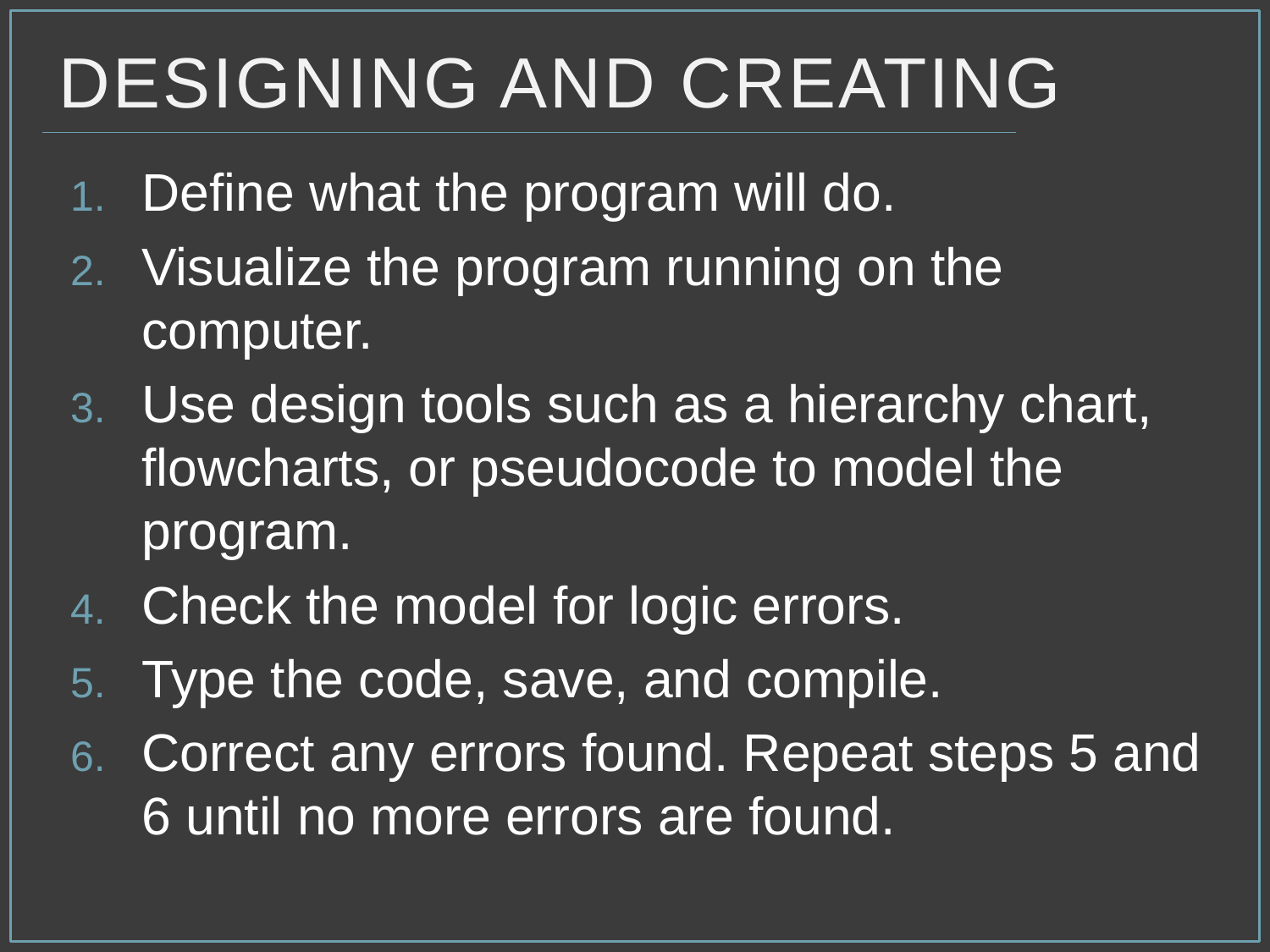

# Designing and Creating

Define what the program will do.
Visualize the program running on the computer.
Use design tools such as a hierarchy chart, flowcharts, or pseudocode to model the program.
Check the model for logic errors.
Type the code, save, and compile.
Correct any errors found. Repeat steps 5 and 6 until no more errors are found.